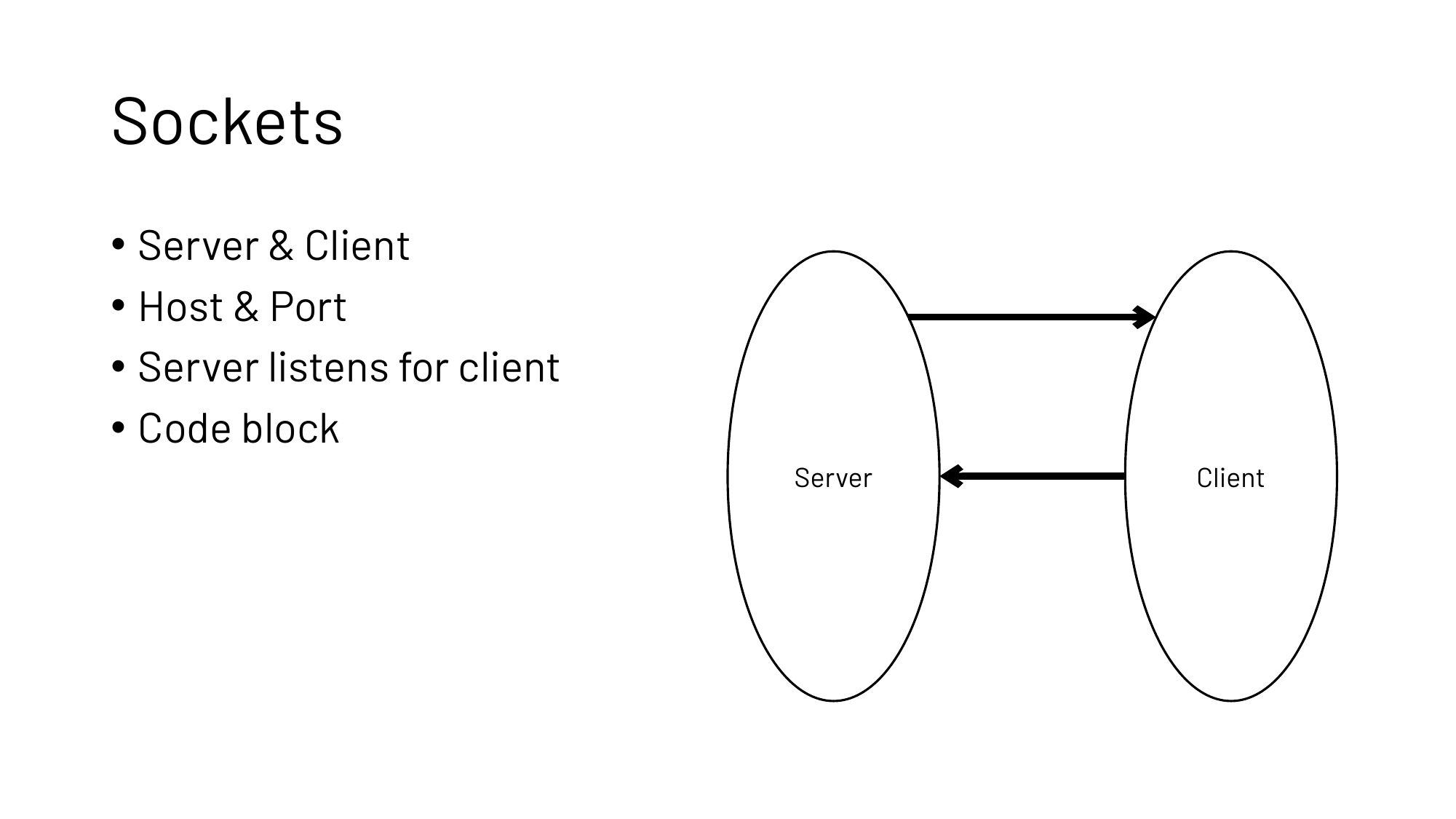

# Sockets
Server & Client
Host & Port
Server listens for client
Code block

Server
Client